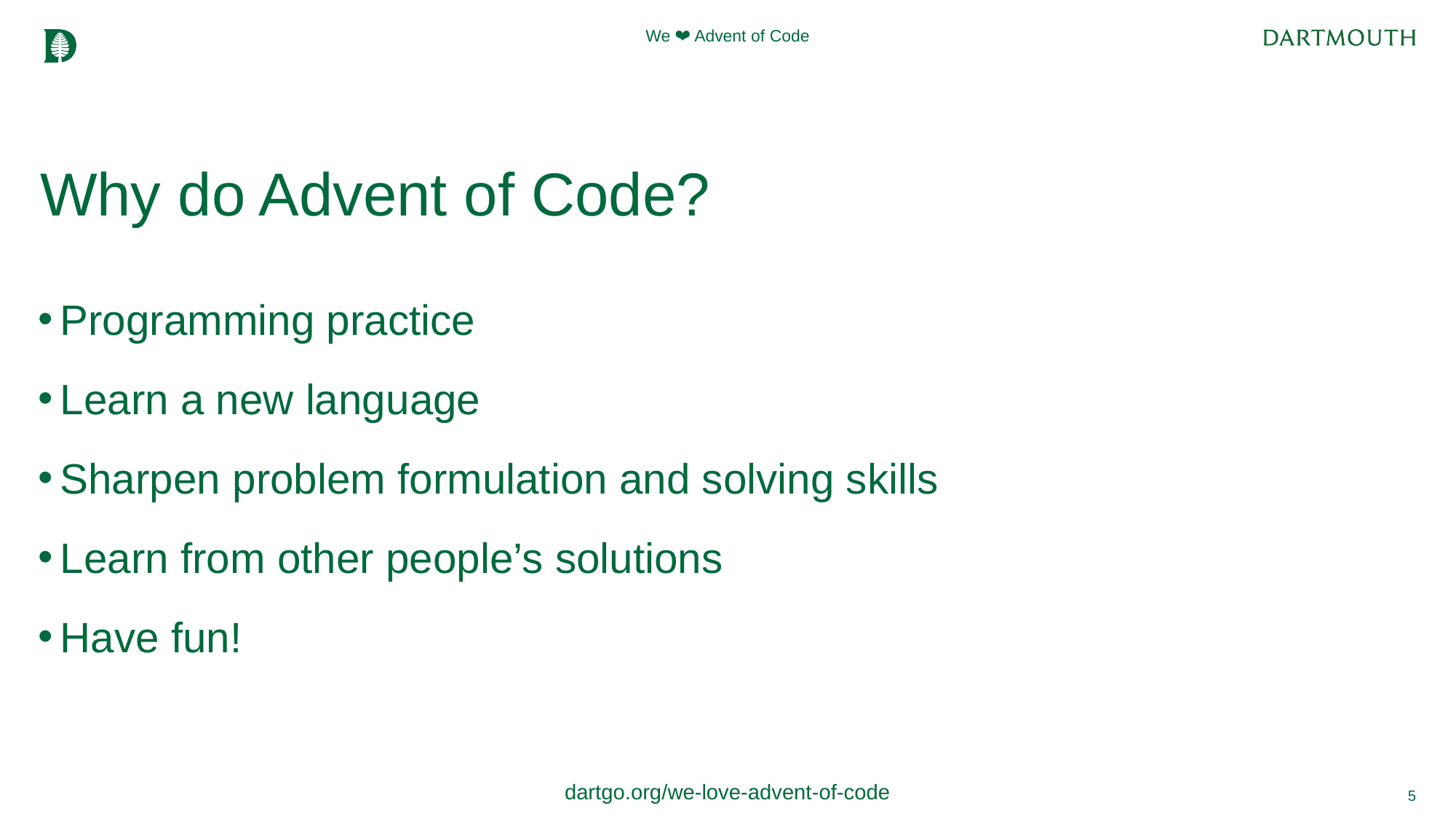

We ❤️ Advent of Code
# Why do Advent of Code?
Programming practice
Learn a new language
Sharpen problem formulation and solving skills
Learn from other people’s solutions
Have fun!
5